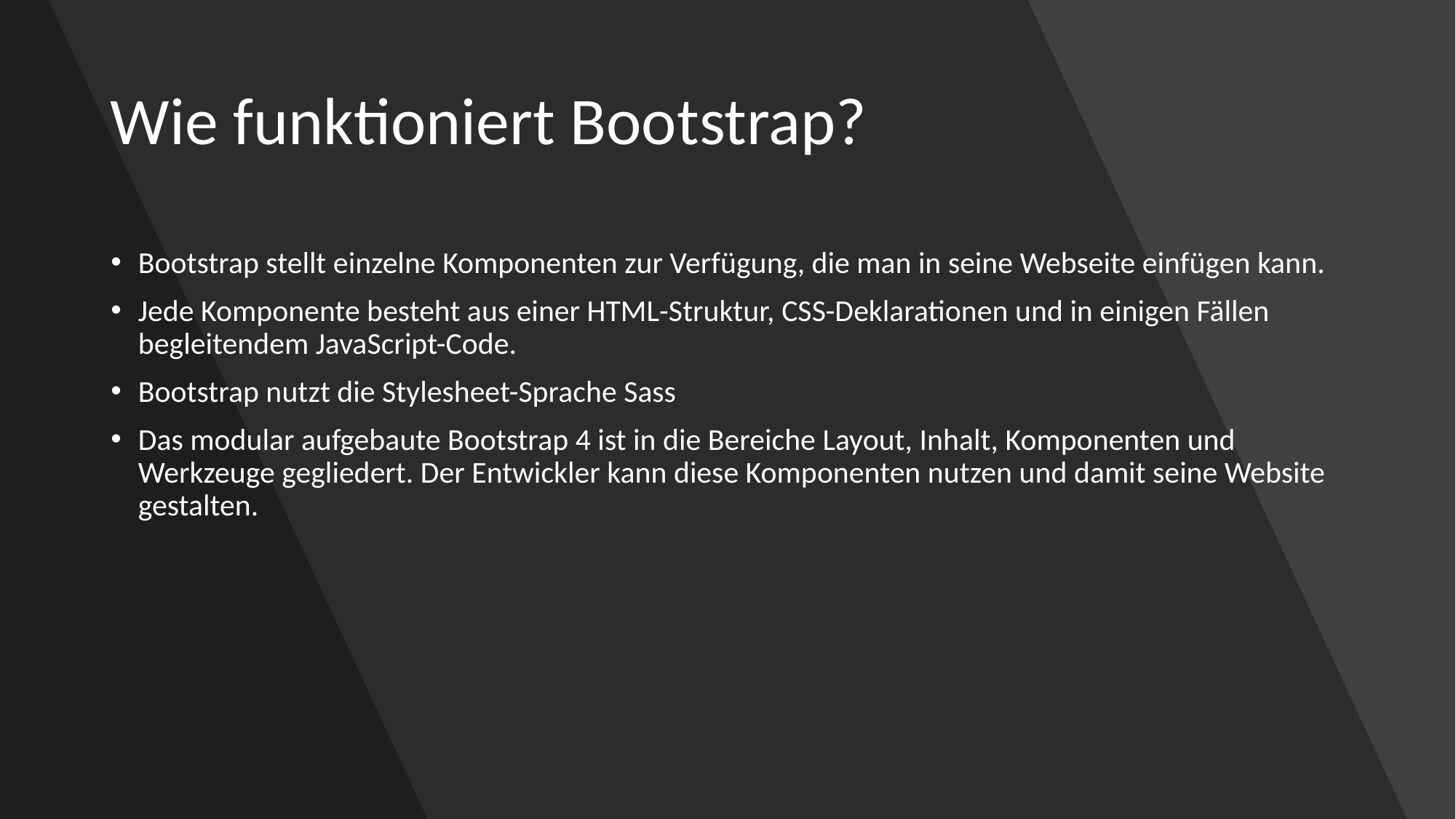

# Wie funktioniert Bootstrap?
Bootstrap stellt einzelne Komponenten zur Verfügung, die man in seine Webseite einfügen kann.
Jede Komponente besteht aus einer HTML-Struktur, CSS-Deklarationen und in einigen Fällen begleitendem JavaScript-Code.
Bootstrap nutzt die Stylesheet-Sprache Sass
Das modular aufgebaute Bootstrap 4 ist in die Bereiche Layout, Inhalt, Komponenten und Werkzeuge gegliedert. Der Entwickler kann diese Komponenten nutzen und damit seine Website gestalten.